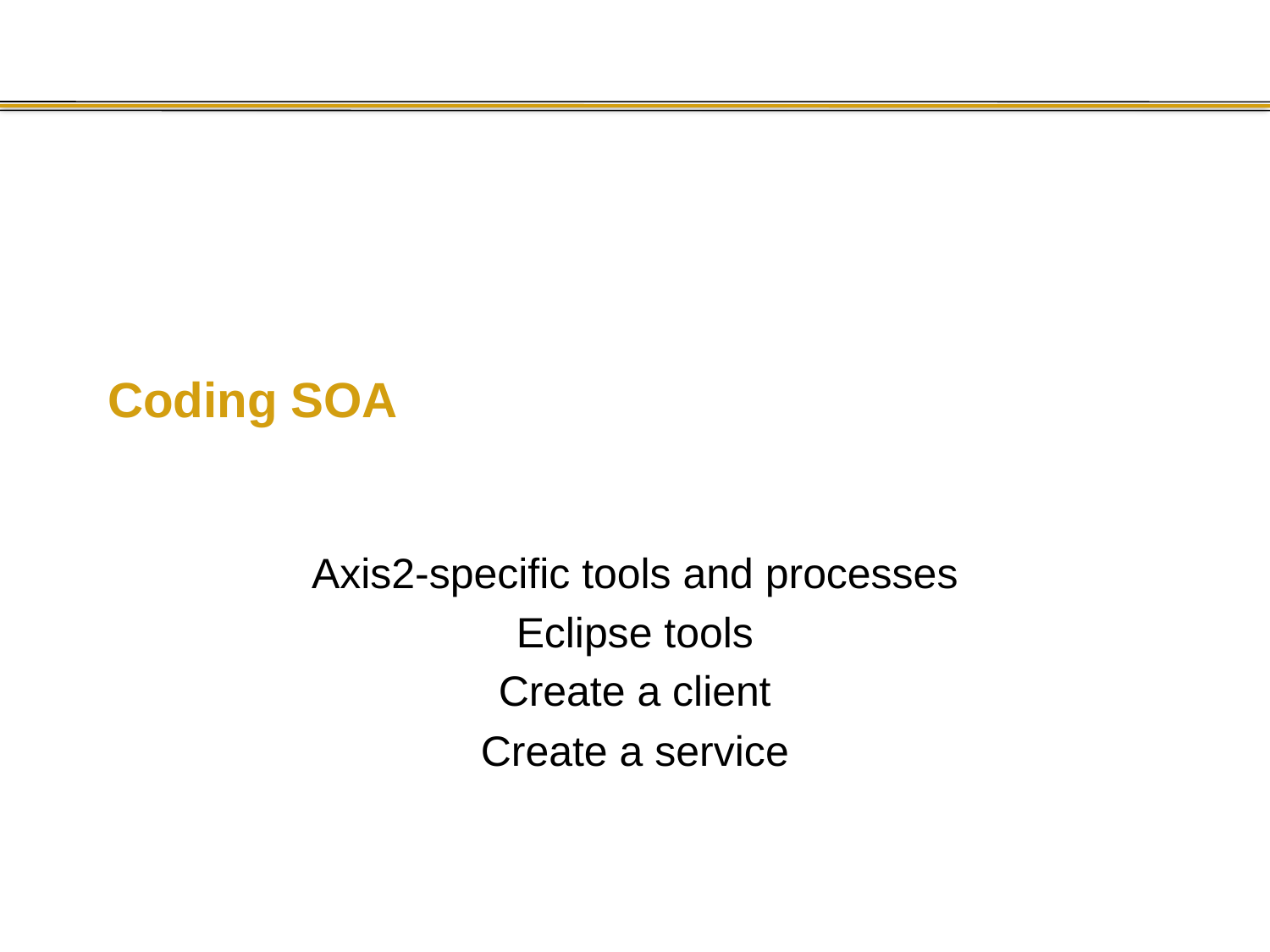

# Coding SOA
Axis2-specific tools and processes
Eclipse tools
Create a client
Create a service